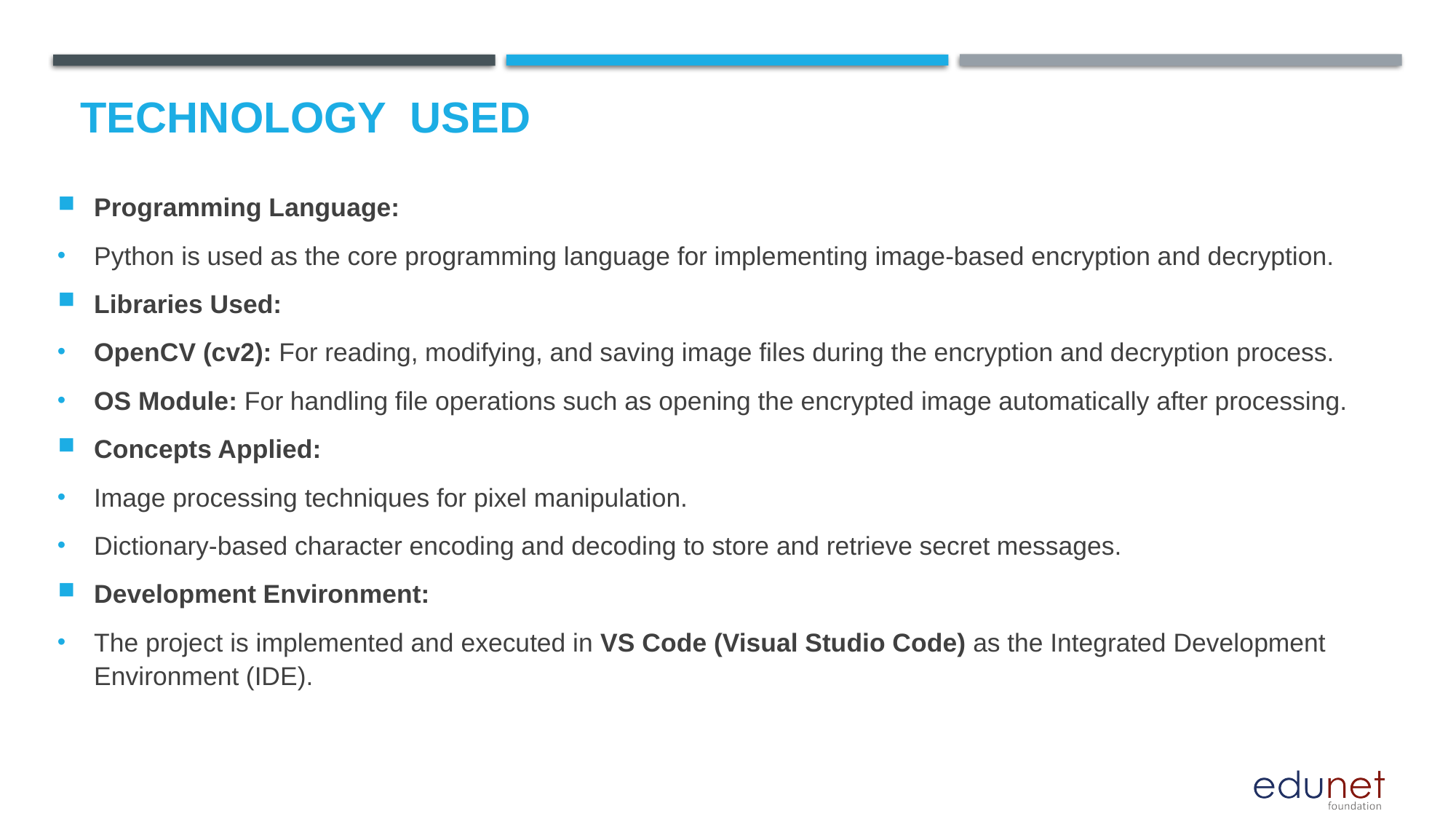

# Technology  used
Programming Language:
Python is used as the core programming language for implementing image-based encryption and decryption.
Libraries Used:
OpenCV (cv2): For reading, modifying, and saving image files during the encryption and decryption process.
OS Module: For handling file operations such as opening the encrypted image automatically after processing.
Concepts Applied:
Image processing techniques for pixel manipulation.
Dictionary-based character encoding and decoding to store and retrieve secret messages.
Development Environment:
The project is implemented and executed in VS Code (Visual Studio Code) as the Integrated Development Environment (IDE).